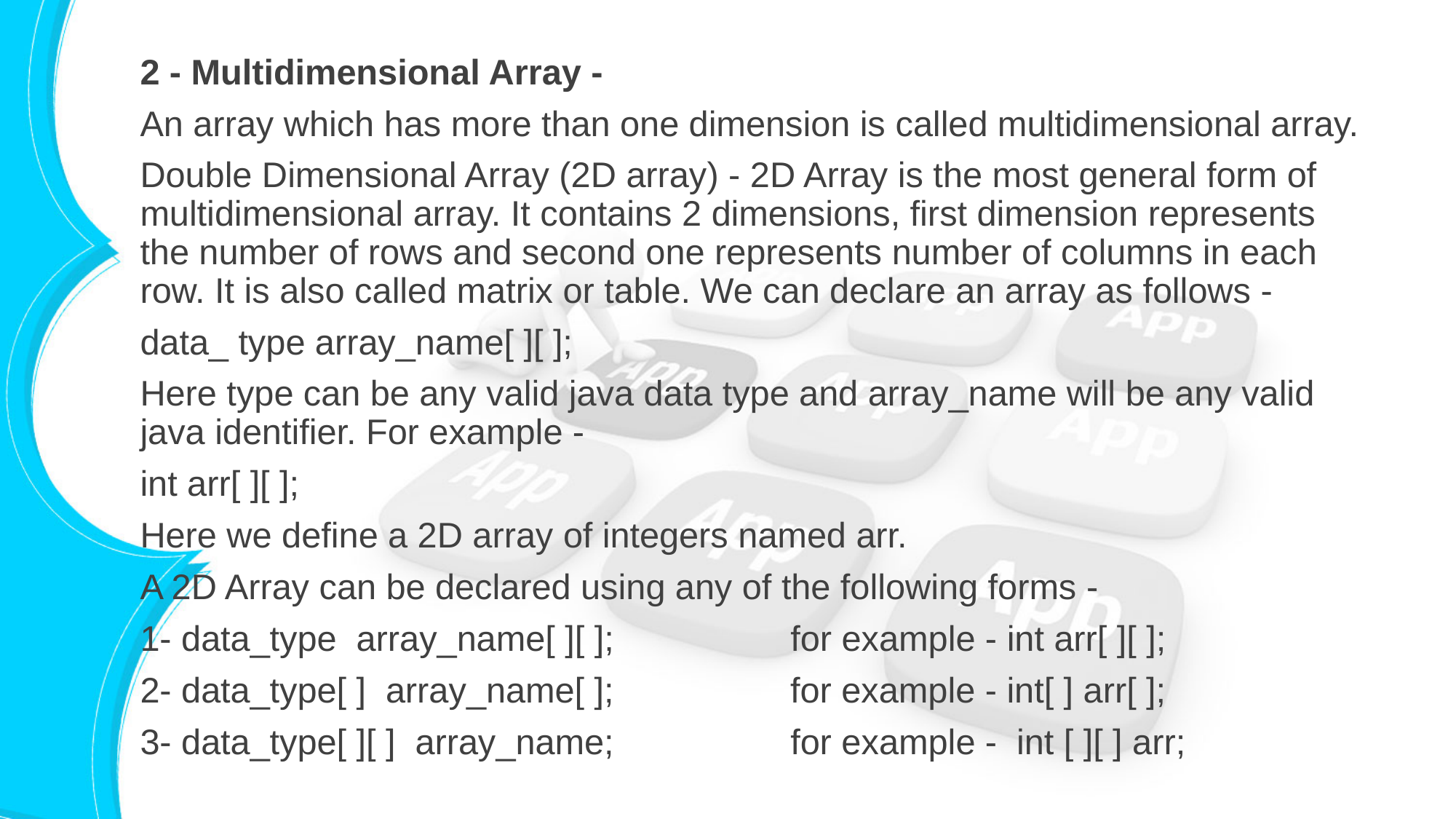

2 - Multidimensional Array -
An array which has more than one dimension is called multidimensional array.
Double Dimensional Array (2D array) - 2D Array is the most general form of multidimensional array. It contains 2 dimensions, first dimension represents the number of rows and second one represents number of columns in each row. It is also called matrix or table. We can declare an array as follows -
data_ type array_name[ ][ ];
Here type can be any valid java data type and array_name will be any valid java identifier. For example -
int arr[ ][ ];
Here we define a 2D array of integers named arr.
A 2D Array can be declared using any of the following forms -
1- data_type  array_name[ ][ ];                  for example - int arr[ ][ ];
2- data_type[ ]  array_name[ ];                  for example - int[ ] arr[ ];
3- data_type[ ][ ]  array_name;                  for example -  int [ ][ ] arr;